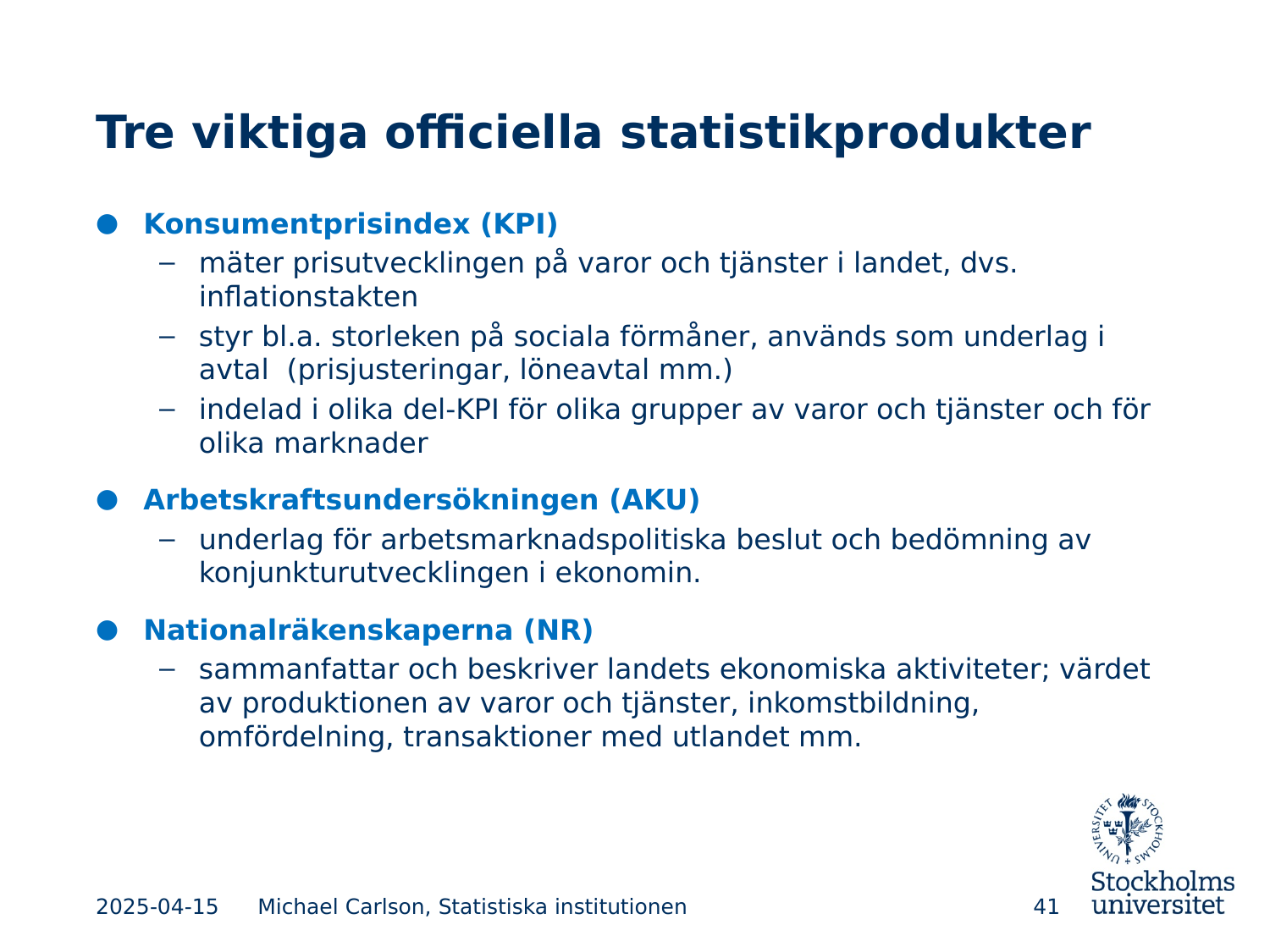

# Tre viktiga officiella statistikprodukter
Konsumentprisindex (KPI)
mäter prisutvecklingen på varor och tjänster i landet, dvs. inflationstakten
styr bl.a. storleken på sociala förmåner, används som underlag i avtal  (prisjusteringar, löneavtal mm.)
indelad i olika del-KPI för olika grupper av varor och tjänster och för olika marknader
Arbetskraftsundersökningen (AKU)
underlag för arbetsmarknadspolitiska beslut och bedömning av konjunkturutvecklingen i ekonomin.
Nationalräkenskaperna (NR)
sammanfattar och beskriver landets ekonomiska aktiviteter; värdet av produktionen av varor och tjänster, inkomstbildning, omfördelning, transaktioner med utlandet mm.

2025-04-15
Michael Carlson, Statistiska institutionen
41